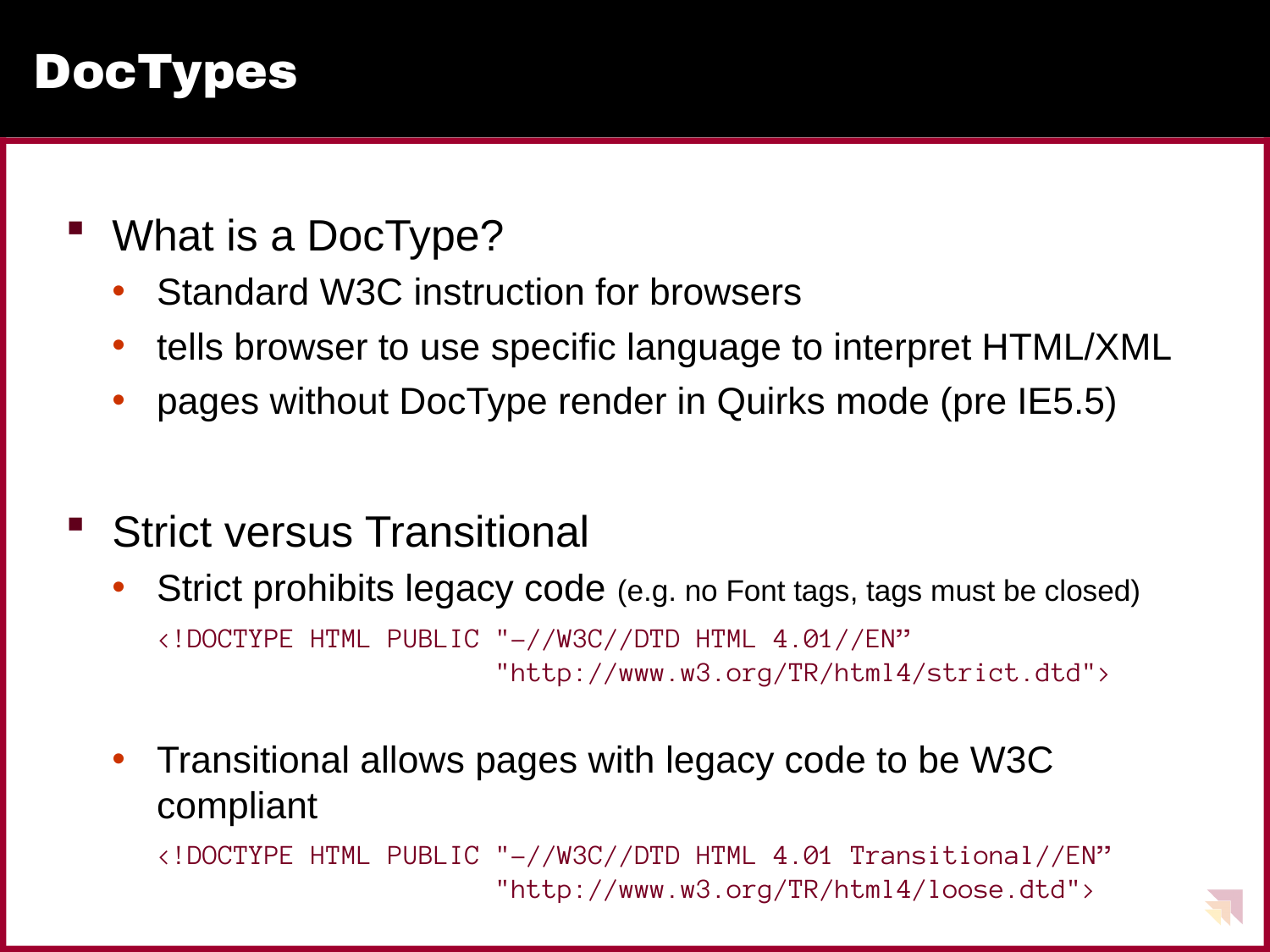

# DocTypes
What is a DocType?
Standard W3C instruction for browsers
tells browser to use specific language to interpret HTML/XML
pages without DocType render in Quirks mode (pre IE5.5)

Strict versus Transitional
Strict prohibits legacy code (e.g. no Font tags, tags must be closed)
<!DOCTYPE HTML PUBLIC "-//W3C//DTD HTML 4.01//EN”
                      "http://www.w3.org/TR/html4/strict.dtd">

Transitional allows pages with legacy code to be W3C compliant
<!DOCTYPE HTML PUBLIC "-//W3C//DTD HTML 4.01 Transitional//EN”
                      "http://www.w3.org/TR/html4/loose.dtd">